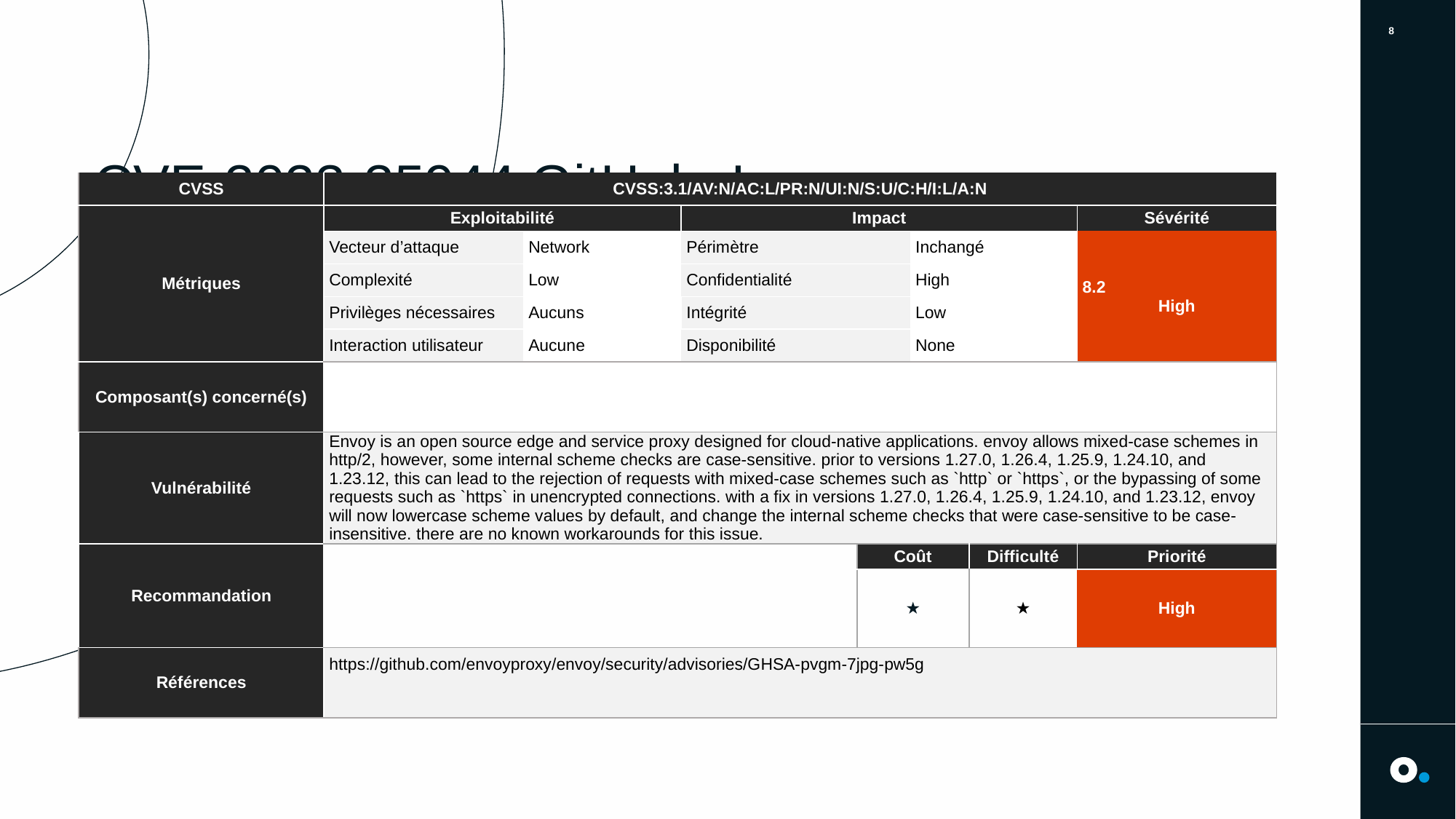

8
# CVE-2023-35944 GitHub, Inc.
| CVSS | CVSS:3.1/AV:N/AC:L/PR:N/UI:N/S:U/C:H/I:L/A:N |  |  |  |  |  |  |
| --- | --- | --- | --- | --- | --- | --- | --- |
| Métriques | Exploitabilité |  | Impact |  |  |  | Sévérité |
|  | Vecteur d’attaque | Network | Périmètre |  | Inchangé |  | 8.2 High |
|  | Complexité | Low | Confidentialité |  | High |  |  |
|  | Privilèges nécessaires | Aucuns | Intégrité |  | Low |  |  |
|  | Interaction utilisateur | Aucune | Disponibilité |  | None |  |  |
| Composant(s) concerné(s) |  |  |  |  |  |  |  |
| Vulnérabilité | Envoy is an open source edge and service proxy designed for cloud-native applications. envoy allows mixed-case schemes in http/2, however, some internal scheme checks are case-sensitive. prior to versions 1.27.0, 1.26.4, 1.25.9, 1.24.10, and 1.23.12, this can lead to the rejection of requests with mixed-case schemes such as `http` or `https`, or the bypassing of some requests such as `https` in unencrypted connections. with a fix in versions 1.27.0, 1.26.4, 1.25.9, 1.24.10, and 1.23.12, envoy will now lowercase scheme values by default, and change the internal scheme checks that were case-sensitive to be case-insensitive. there are no known workarounds for this issue. |  |  |  |  |  |  |
| Recommandation |  |  |  | Coût |  | Difficulté | Priorité |
|  |  |  |  | ★ |  | ★ | High |
| Références | https://github.com/envoyproxy/envoy/security/advisories/GHSA-pvgm-7jpg-pw5g |  |  |  |  |  |  |